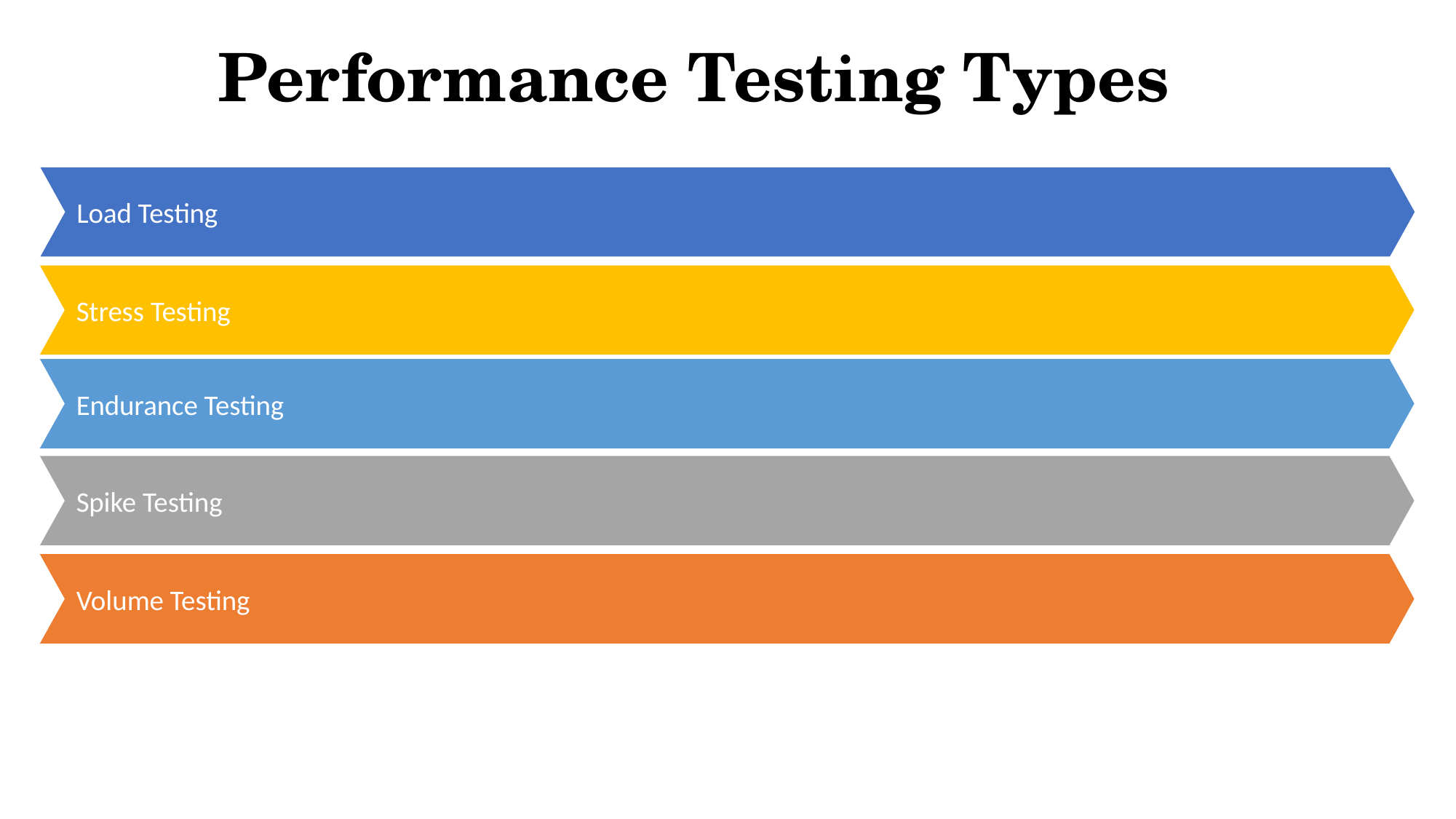

# Performance Testing Types
Load Testing
Stress Testing
Endurance Testing
Spike Testing
Volume Testing